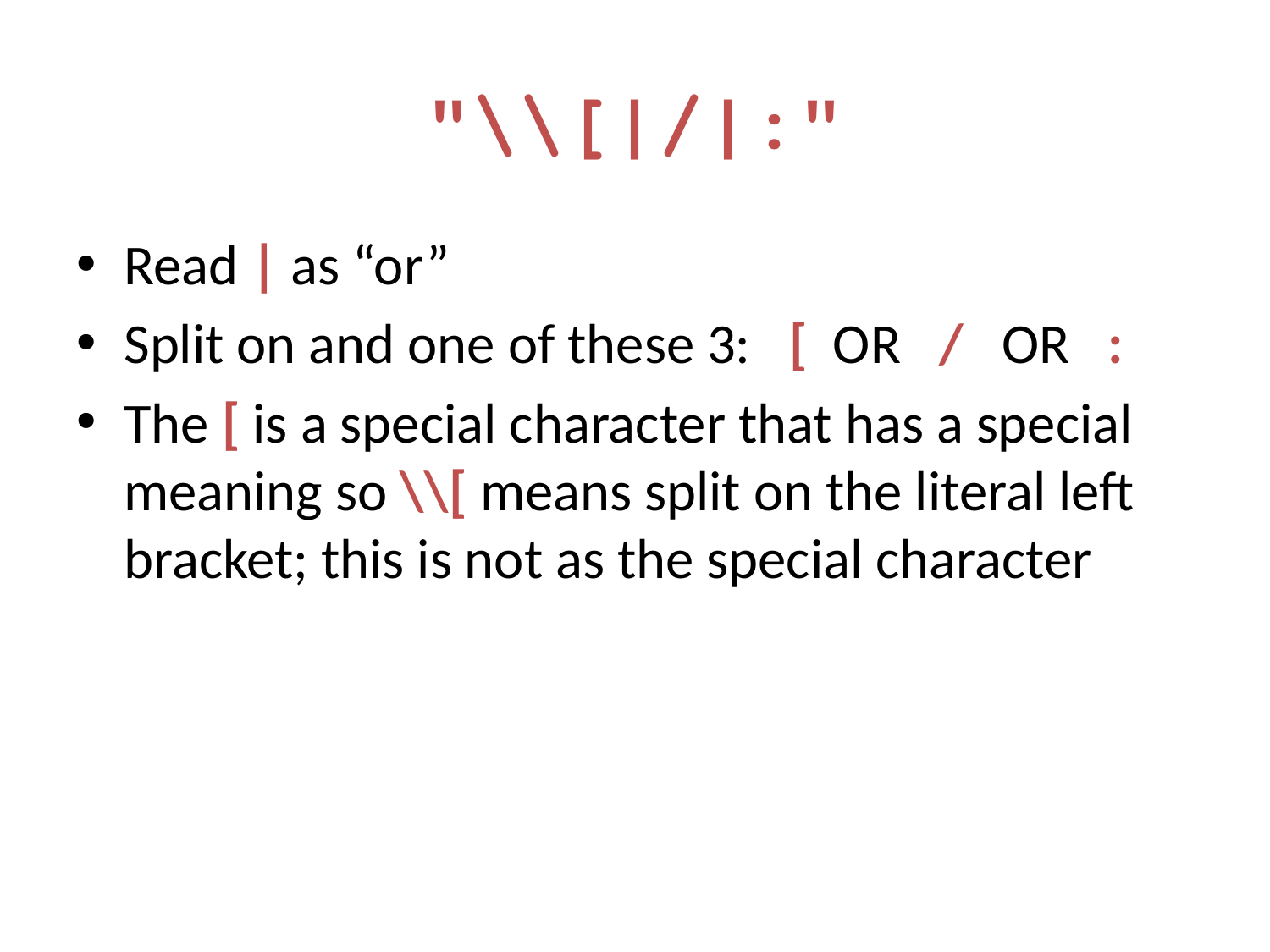

# "\\[|/|:"
Read | as “or”
Split on and one of these 3:   [  OR   /   OR   :
The [ is a special character that has a special meaning so \\[ means split on the literal left bracket; this is not as the special character